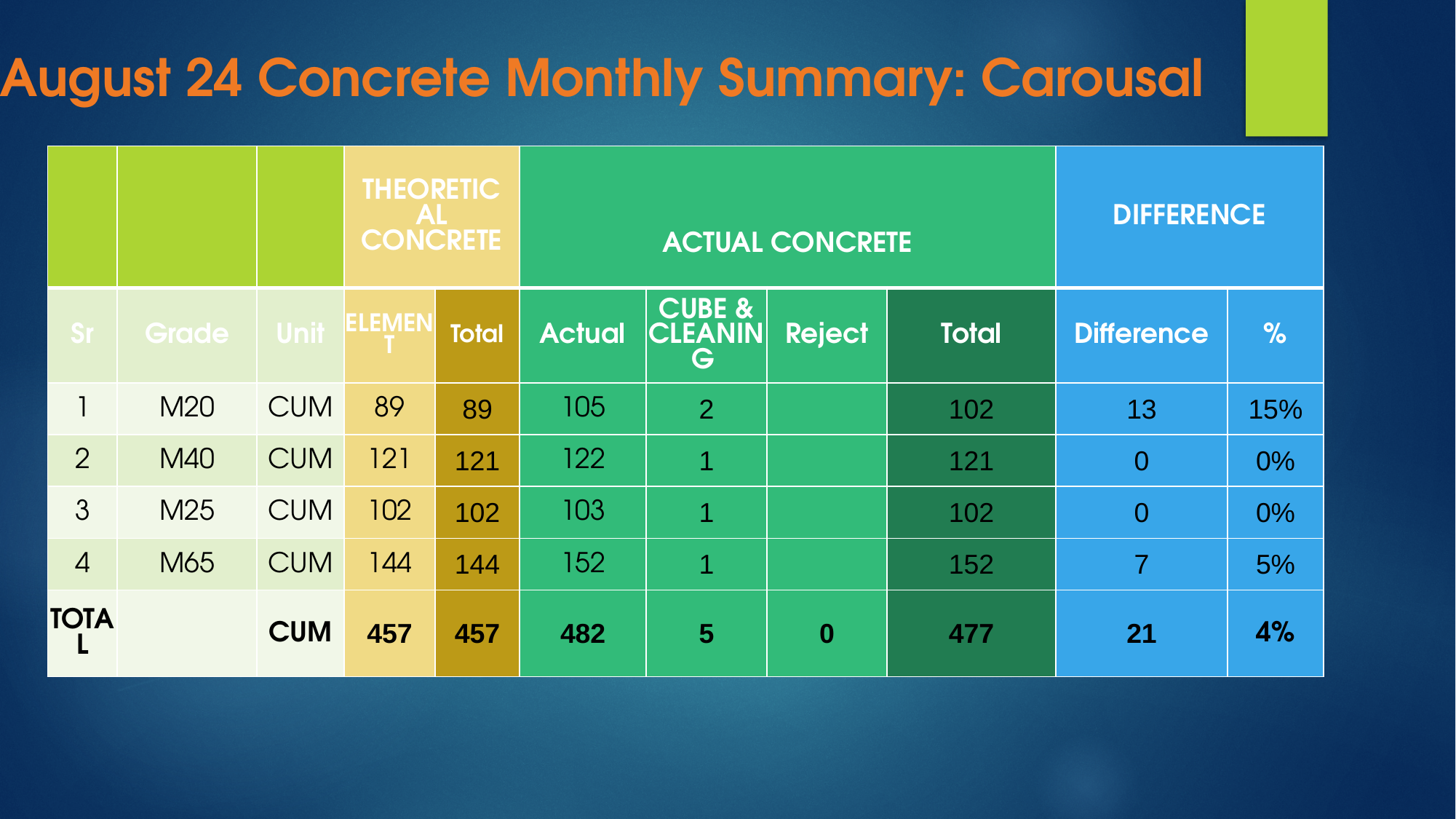

August 24 Concrete Monthly Summary: Carousal
|  |  |  | THEORETICAL CONCRETE |  | ACTUAL CONCRETE |  |  |  | DIFFERENCE |  |
| --- | --- | --- | --- | --- | --- | --- | --- | --- | --- | --- |
| Sr | Grade | Unit | ELEMENT | Total | Actual | CUBE & CLEANING | Reject | Total | Difference | % |
| 1 | M20 | CUM | 89 | 89 | 105 | 2 |  | 102 | 13 | 15% |
| 2 | M40 | CUM | 121 | 121 | 122 | 1 |  | 121 | 0 | 0% |
| 3 | M25 | CUM | 102 | 102 | 103 | 1 |  | 102 | 0 | 0% |
| 4 | M65 | CUM | 144 | 144 | 152 | 1 |  | 152 | 7 | 5% |
| TOTAL |  | CUM | 457 | 457 | 482 | 5 | 0 | 477 | 21 | 4% |